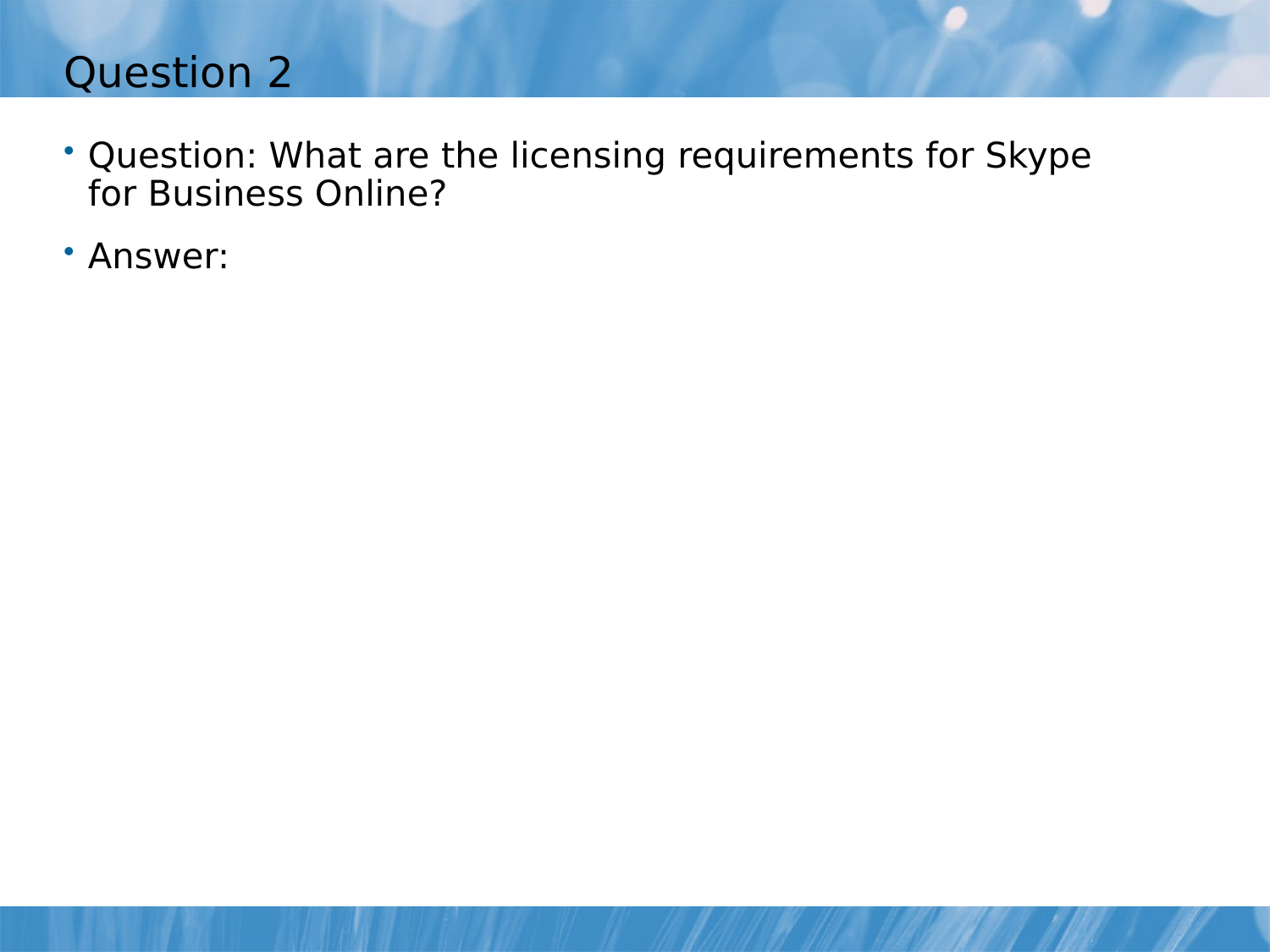

# Question 2
Question: What are the licensing requirements for Skype for Business Online?
Answer: